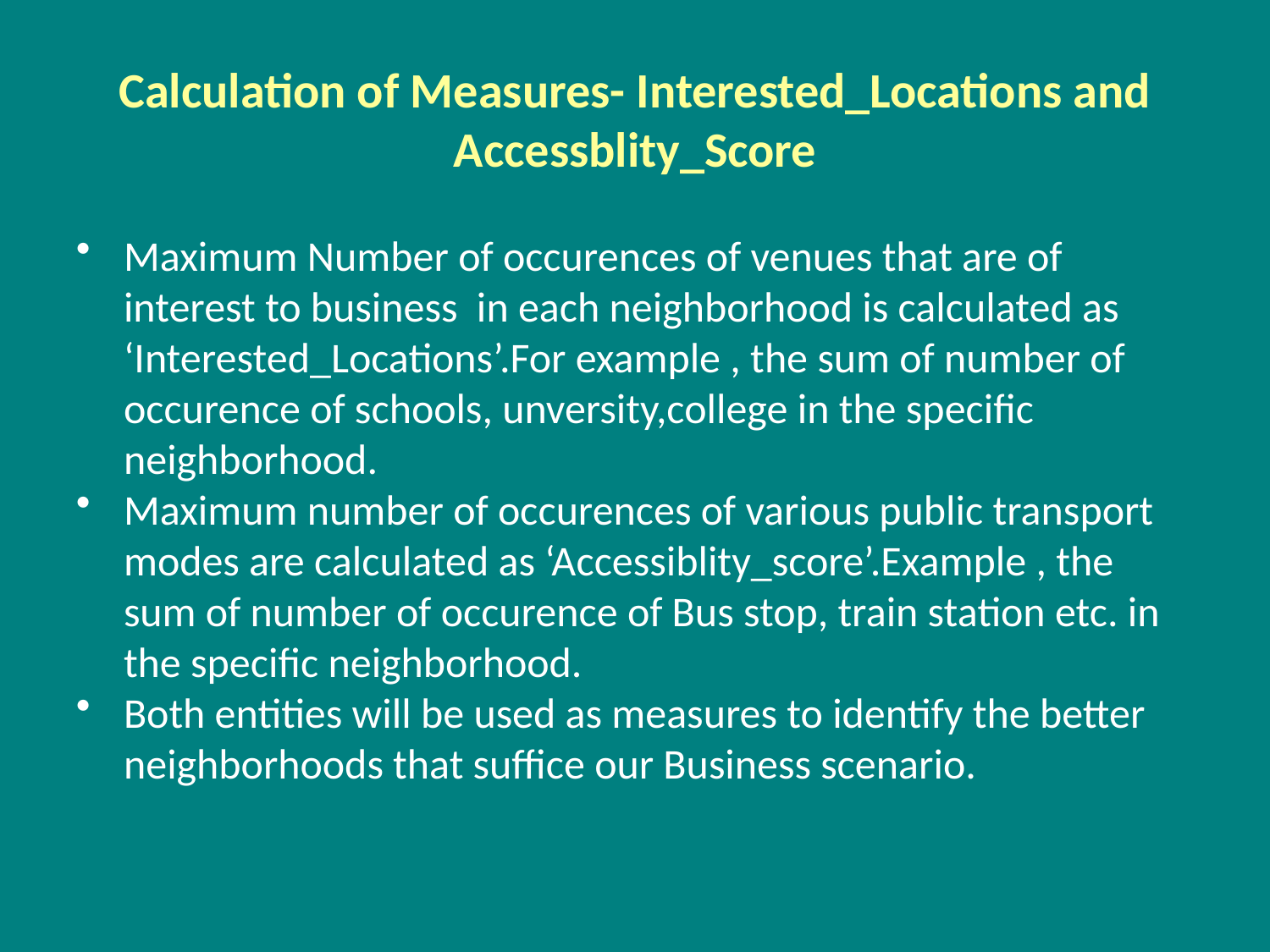

# Calculation of Measures- Interested_Locations and Accessblity_Score
Maximum Number of occurences of venues that are of interest to business  in each neighborhood is calculated as ‘Interested_Locations’.For example , the sum of number of occurence of schools, unversity,college in the specific neighborhood.
Maximum number of occurences of various public transport modes are calculated as ‘Accessiblity_score’.Example , the sum of number of occurence of Bus stop, train station etc. in the specific neighborhood.
Both entities will be used as measures to identify the better neighborhoods that suffice our Business scenario.